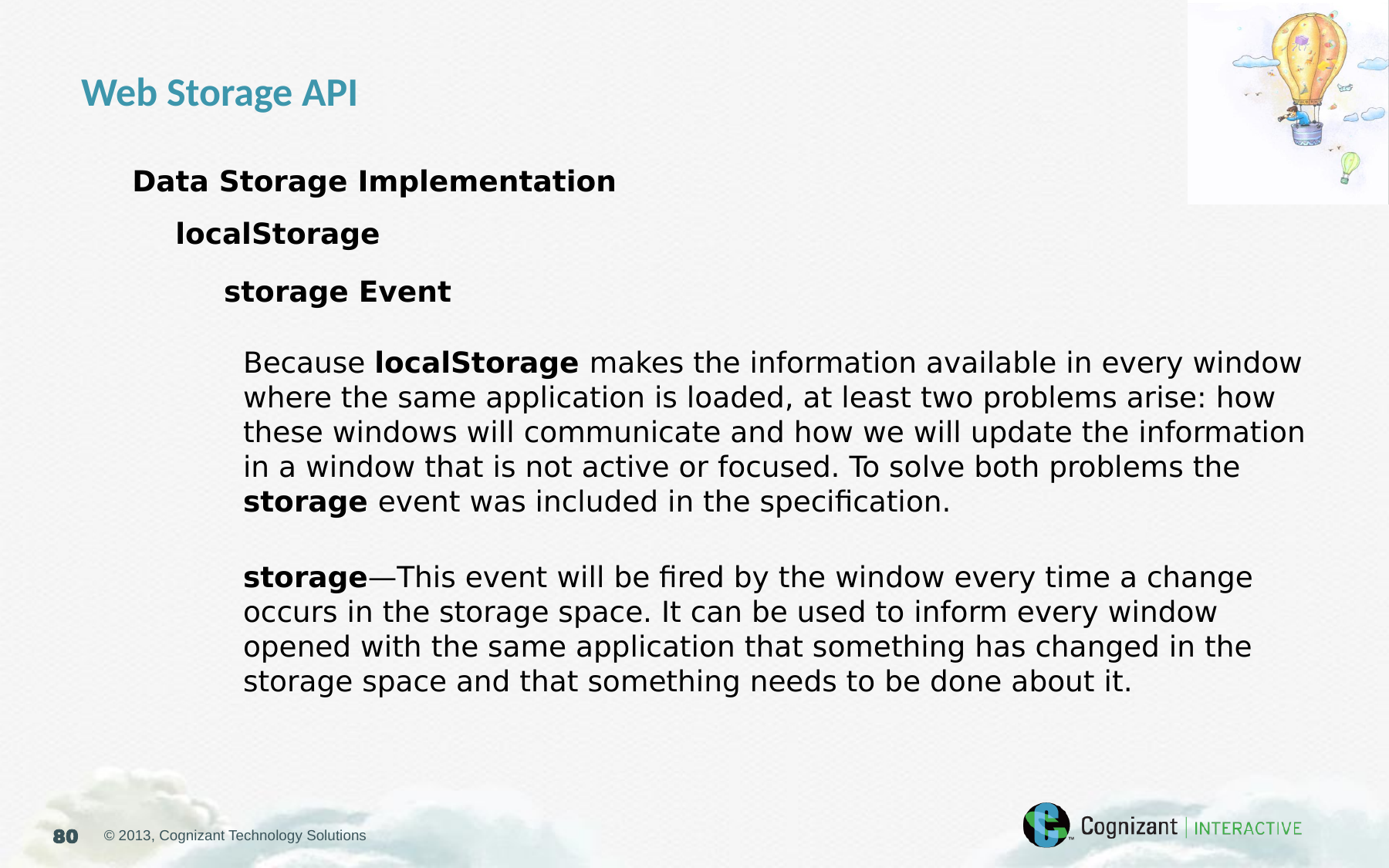

Web Storage API
Data Storage Implementation
localStorage
storage Event
Because localStorage makes the information available in every window where the same application is loaded, at least two problems arise: how these windows will communicate and how we will update the information in a window that is not active or focused. To solve both problems the storage event was included in the specification.
storage—This event will be fired by the window every time a change occurs in the storage space. It can be used to inform every window opened with the same application that something has changed in the storage space and that something needs to be done about it.